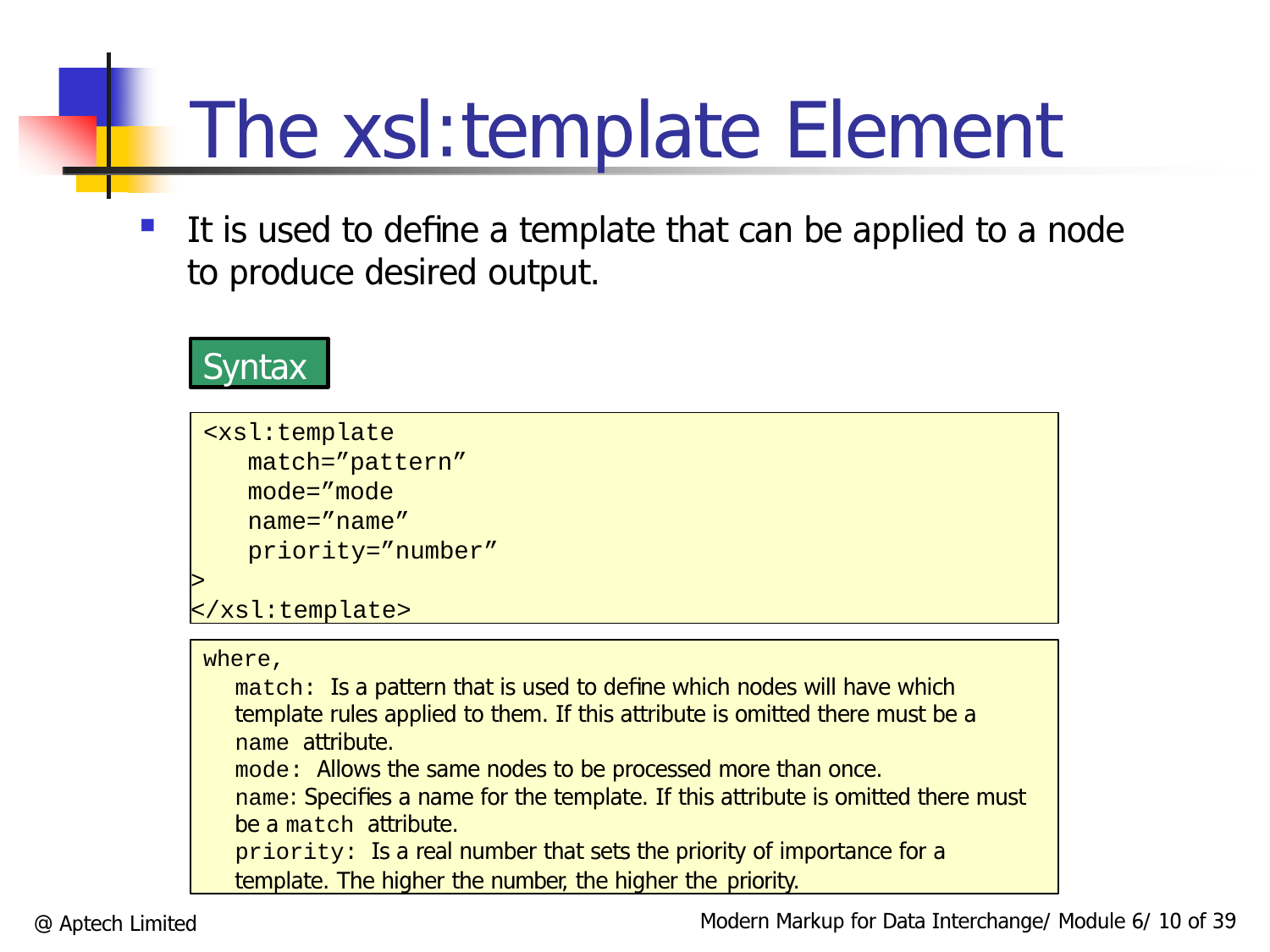

# The xsl:template Element

It is used to define a template that can be applied to a node
to produce desired output.
Syntax
<xsl:template  match=”pattern”  mode=”mode  name=”name”  priority=”number”
>
</xsl:template>
where,
match: Is a pattern that is used to define which nodes will have which  template rules applied to them. If this attribute is omitted there must be a  name attribute.
mode: Allows the same nodes to be processed more than once.
name: Specifies a name for the template. If this attribute is omitted there must  be a match attribute.
priority: Is a real number that sets the priority of importance for a
template. The higher the number, the higher the priority.
@ Aptech Limited
Modern Markup for Data Interchange/ Module 6/ 10 of 39